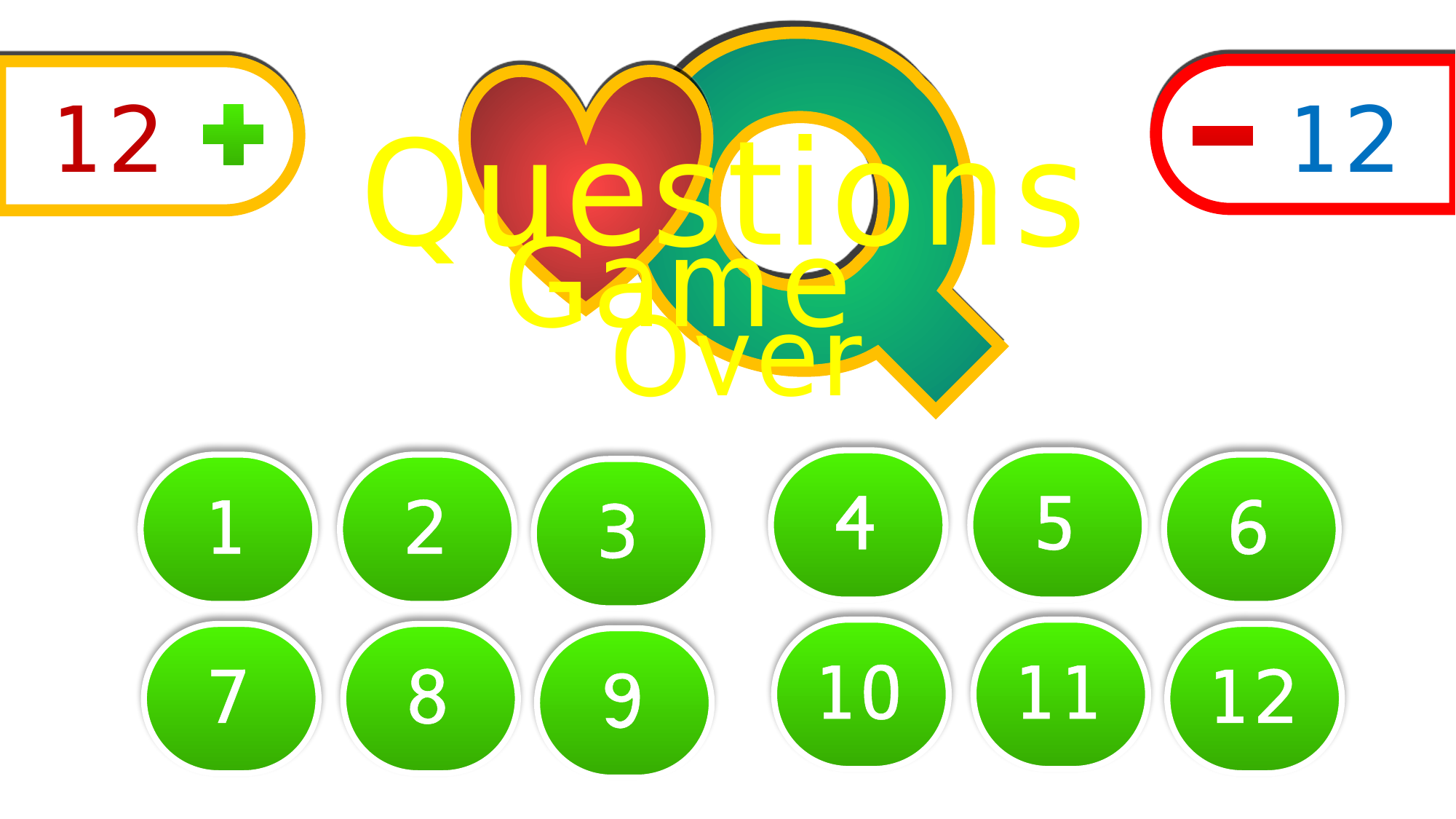

Questions
Game
Over
1
2
3
4
5
6
7
8
9
10
0
1
2
3
4
5
6
7
8
9
10
0
11
12
11
12

4
5
1
2
6
3

10
11
7
8
12
9